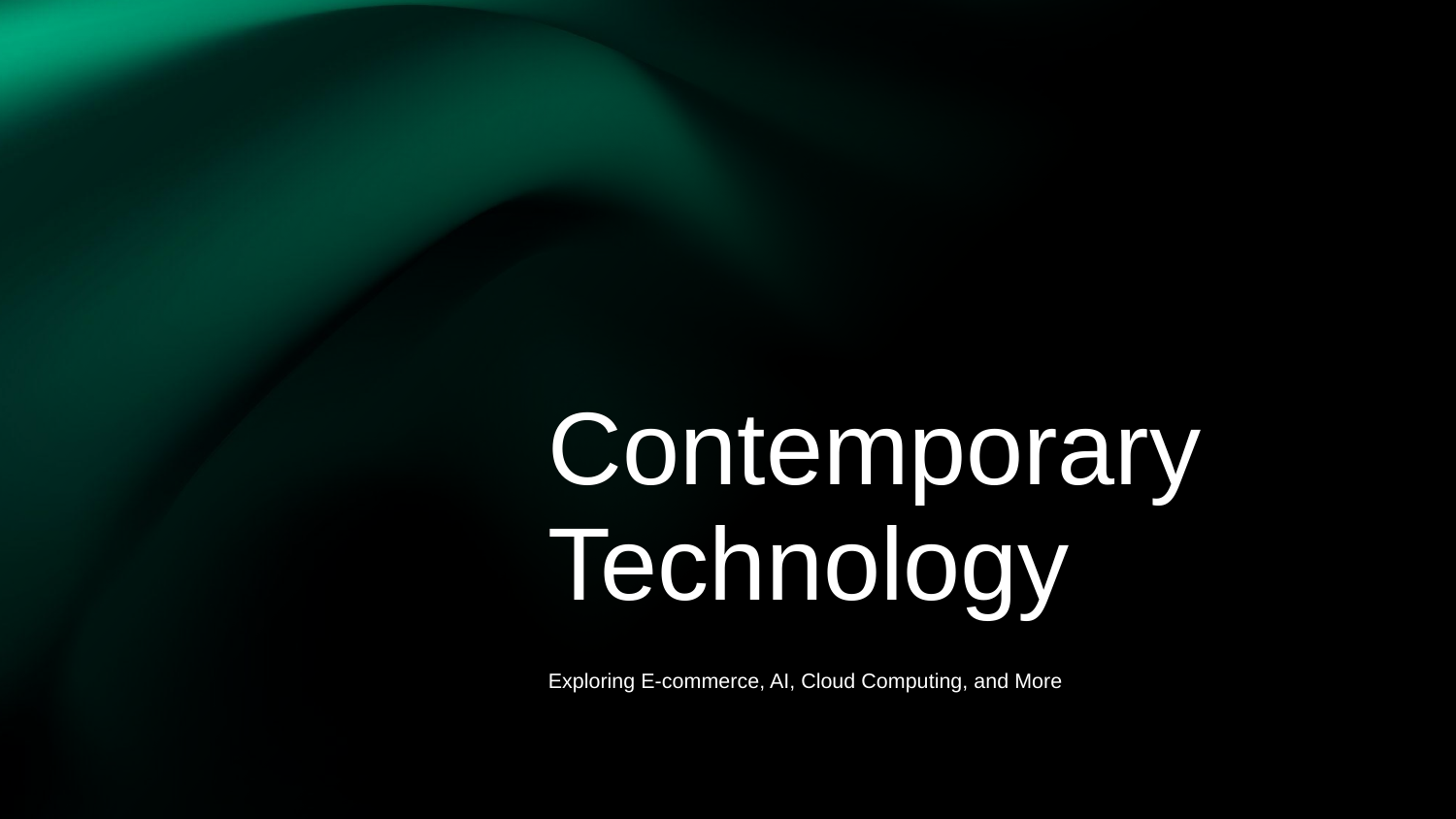

# Contemporary Technology
Exploring E-commerce, AI, Cloud Computing, and More